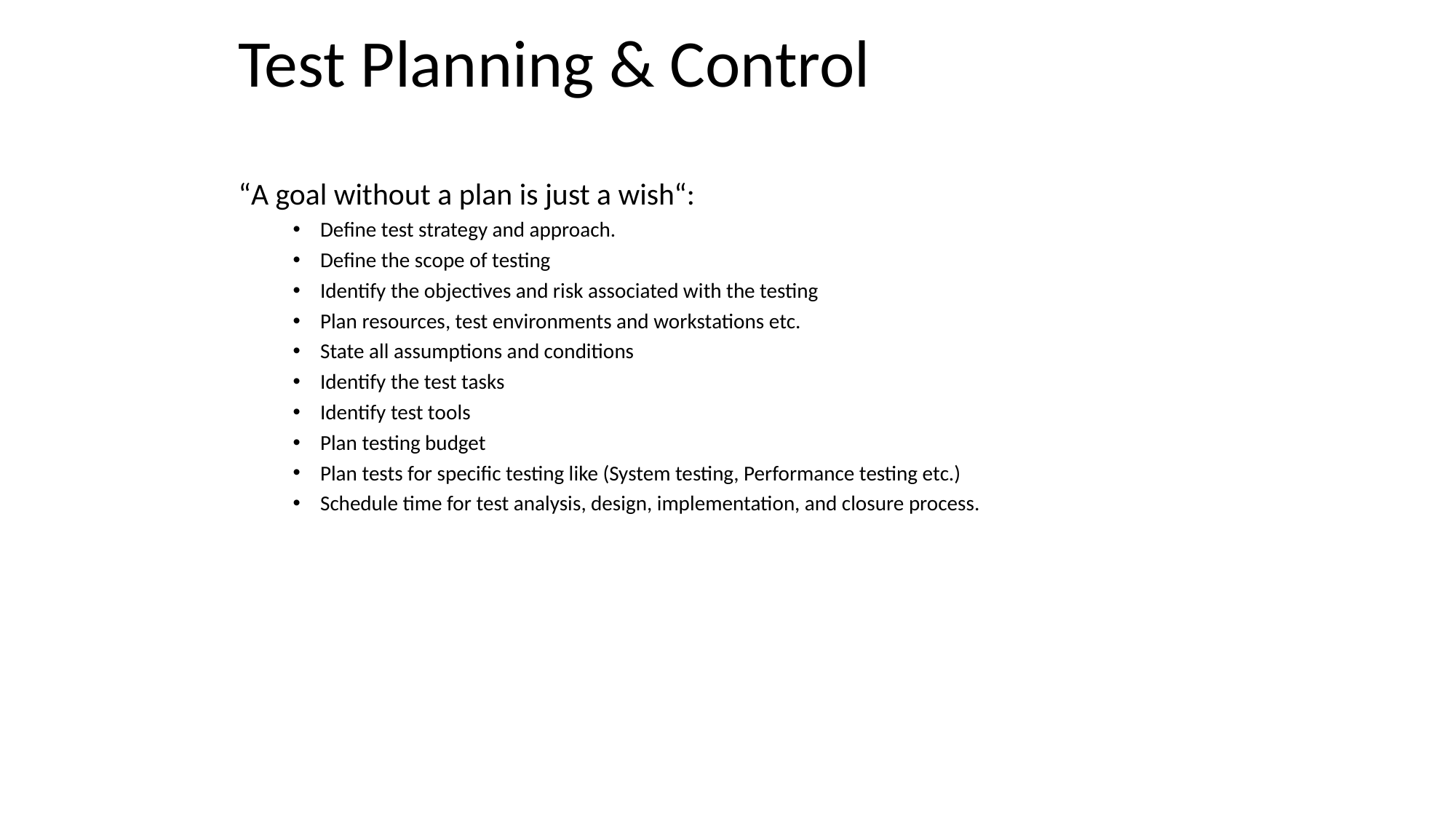

# Test Planning & Control
“A goal without a plan is just a wish“:
Define test strategy and approach.
Define the scope of testing
Identify the objectives and risk associated with the testing
Plan resources, test environments and workstations etc.
State all assumptions and conditions
Identify the test tasks
Identify test tools
Plan testing budget
Plan tests for specific testing like (System testing, Performance testing etc.)
Schedule time for test analysis, design, implementation, and closure process.
3